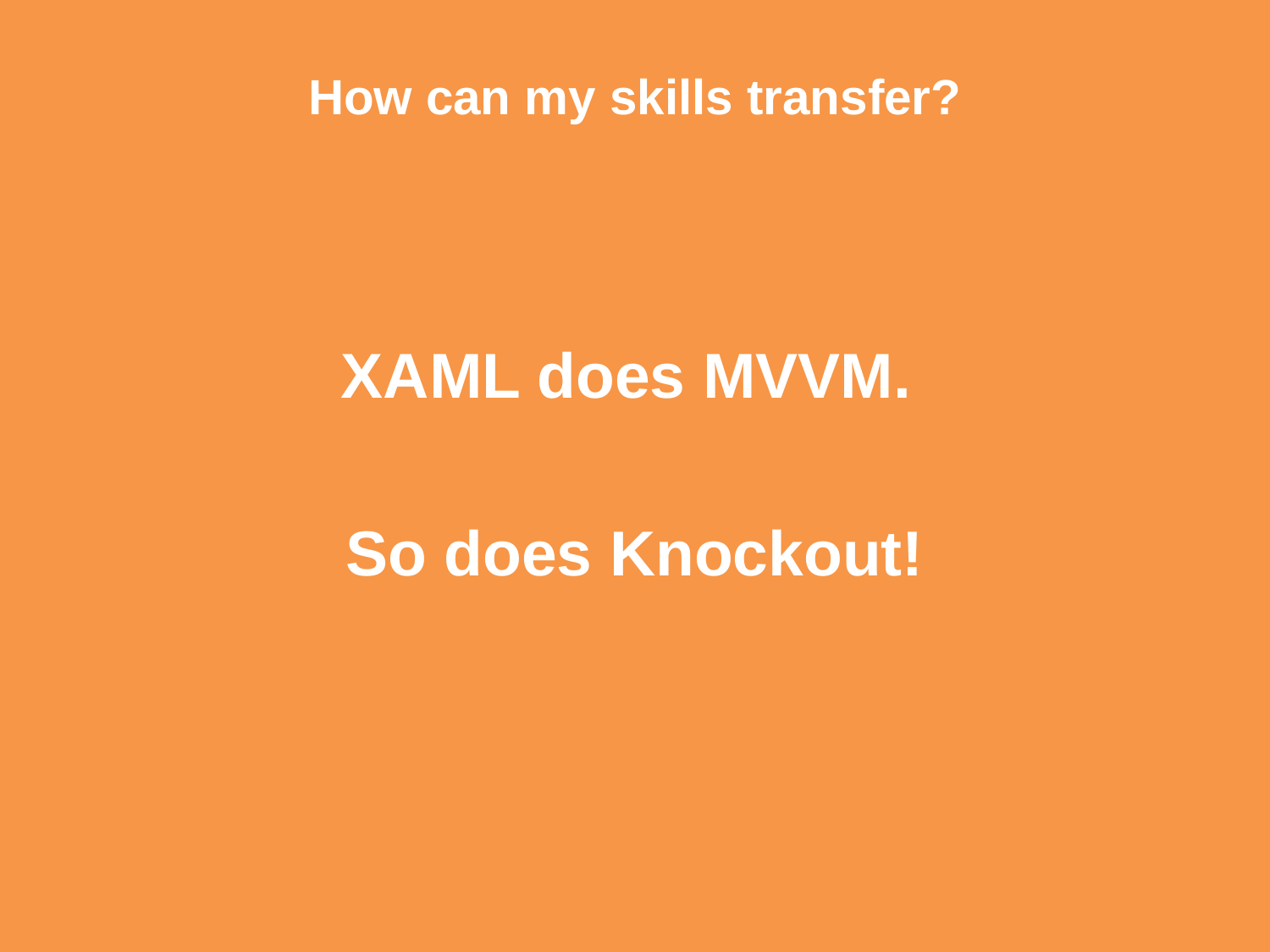

# How can my skills transfer?
XAML does MVVM.

So does Knockout!